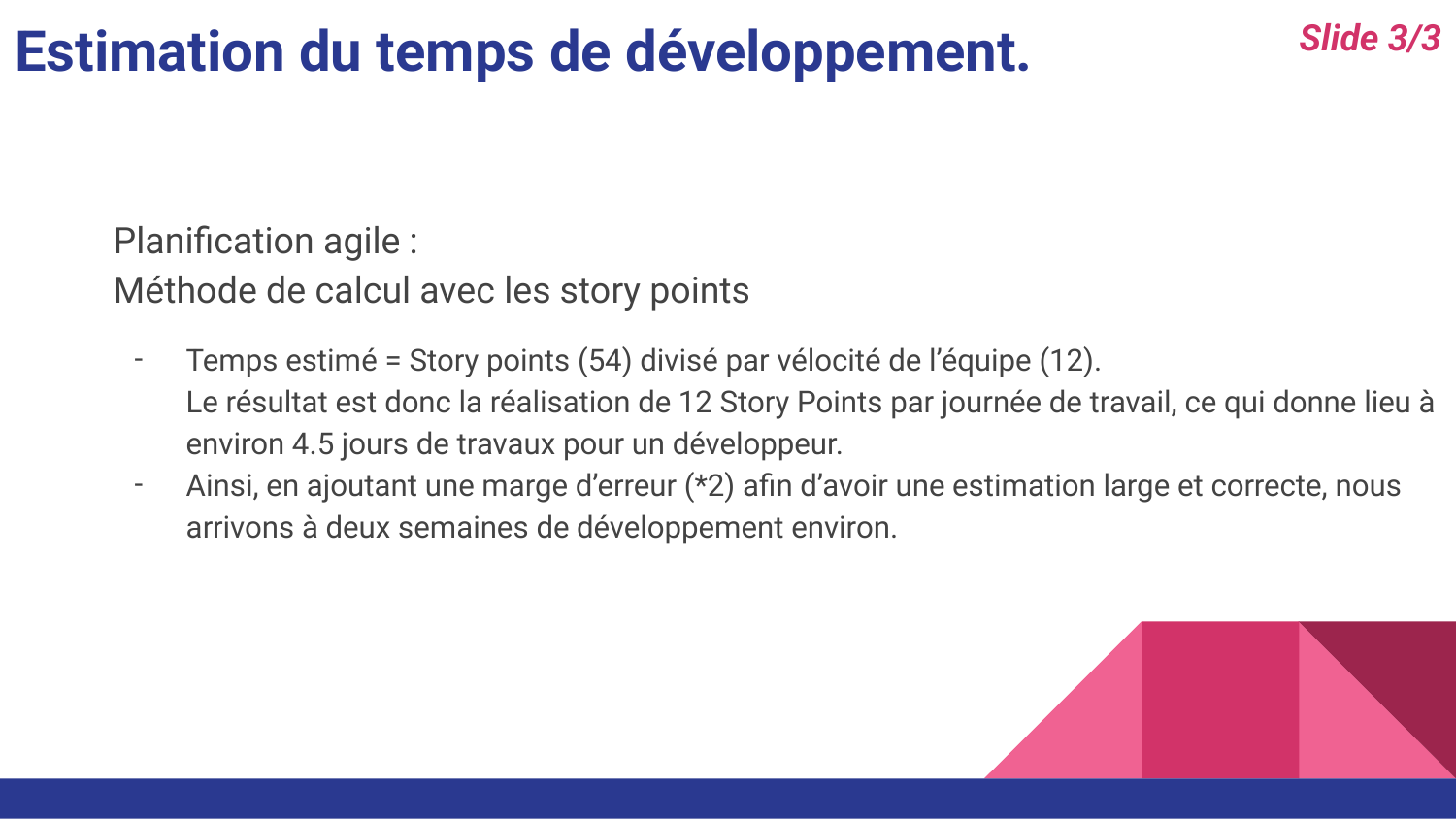

# Estimation du temps de développement.
Slide 3/3
Planification agile :
Méthode de calcul avec les story points
Temps estimé = Story points (54) divisé par vélocité de l’équipe (12).
Le résultat est donc la réalisation de 12 Story Points par journée de travail, ce qui donne lieu à environ 4.5 jours de travaux pour un développeur.
Ainsi, en ajoutant une marge d’erreur (*2) afin d’avoir une estimation large et correcte, nous arrivons à deux semaines de développement environ.